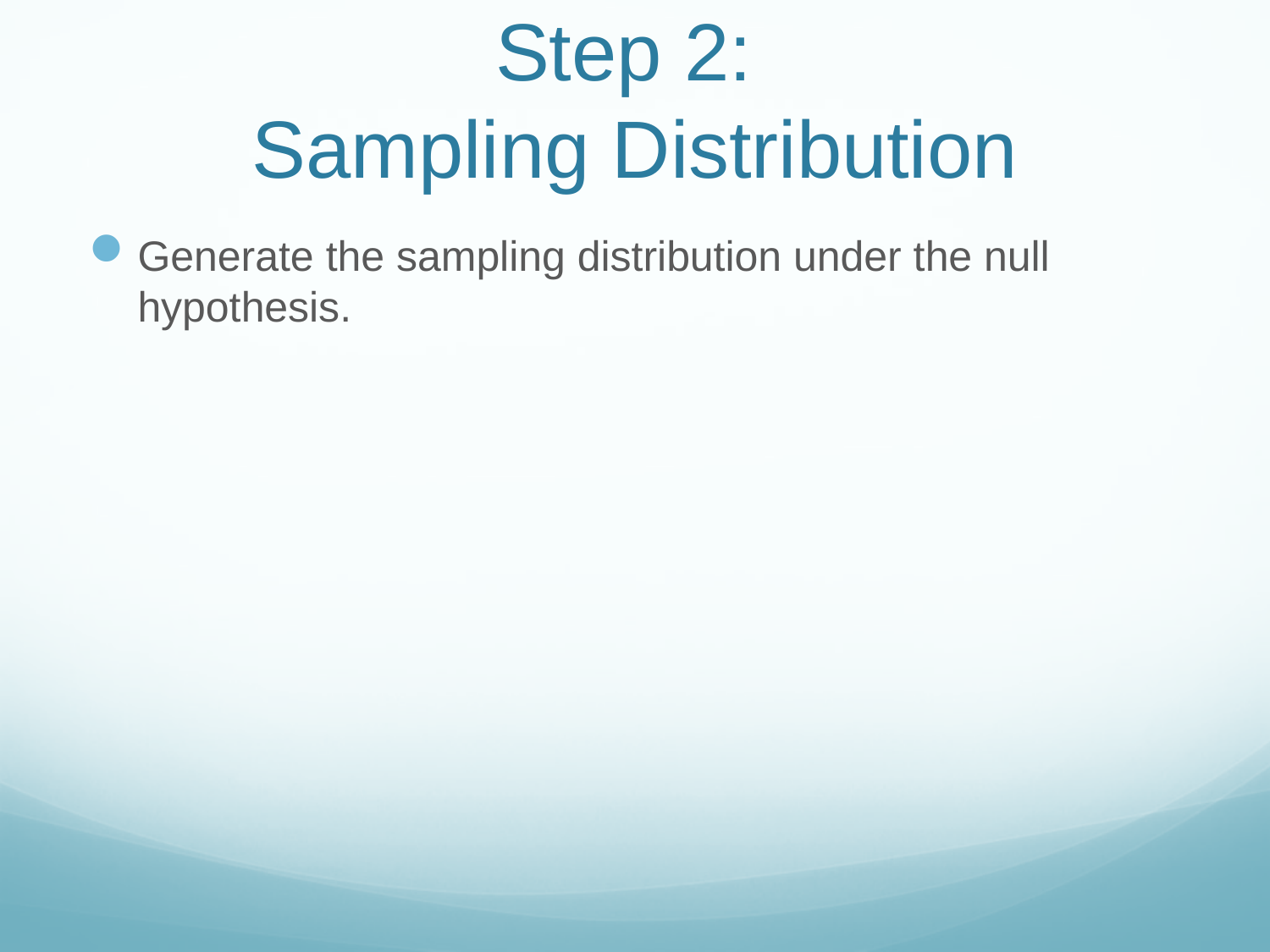

# Step 2: Sampling Distribution
Generate the sampling distribution under the null hypothesis.